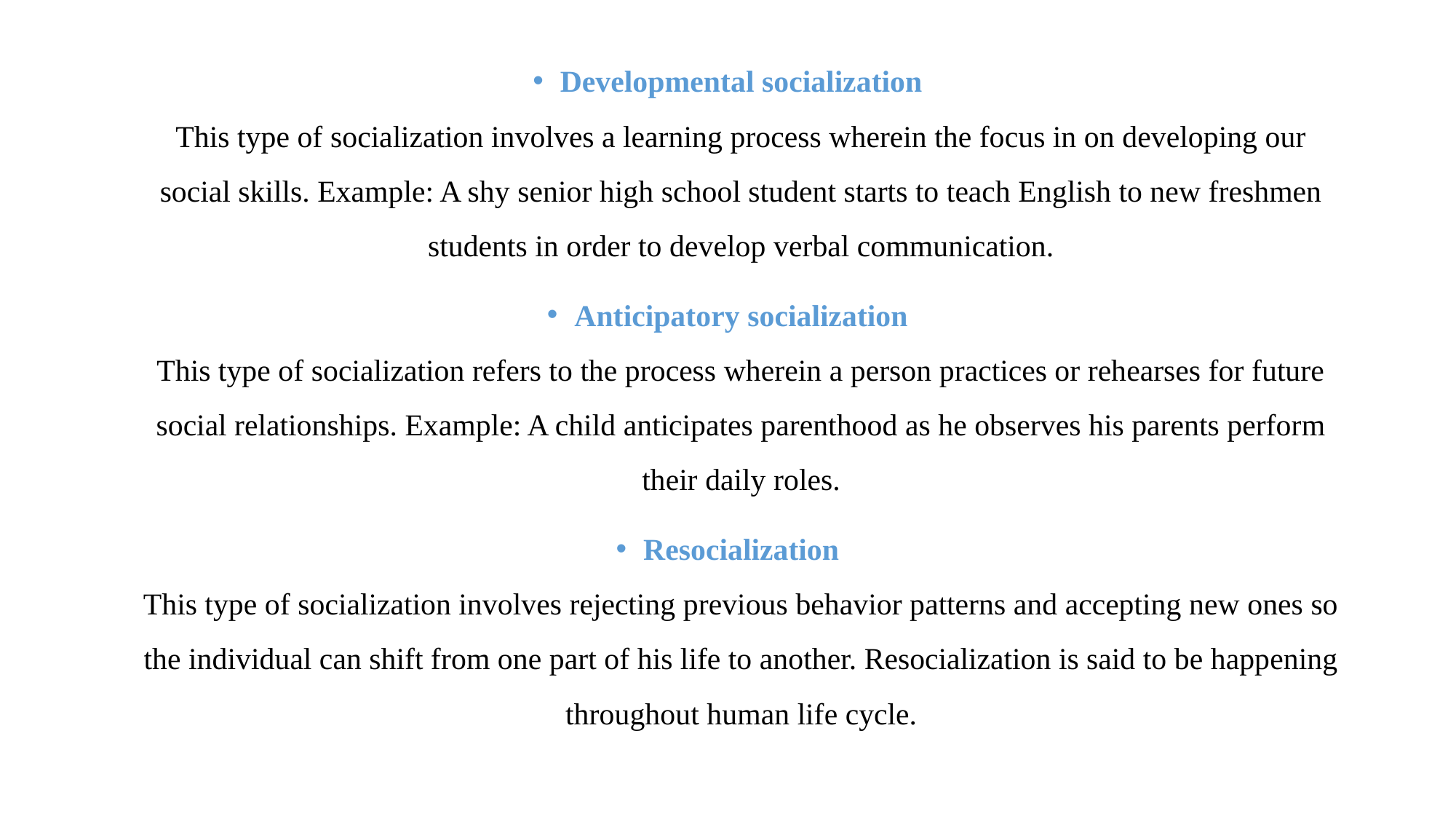

Developmental socialization
This type of socialization involves a learning process wherein the focus in on developing our social skills. Example: A shy senior high school student starts to teach English to new freshmen students in order to develop verbal communication.
Anticipatory socialization
This type of socialization refers to the process wherein a person practices or rehearses for future social relationships. Example: A child anticipates parenthood as he observes his parents perform their daily roles.
Resocialization
This type of socialization involves rejecting previous behavior patterns and accepting new ones so the individual can shift from one part of his life to another. Resocialization is said to be happening throughout human life cycle.